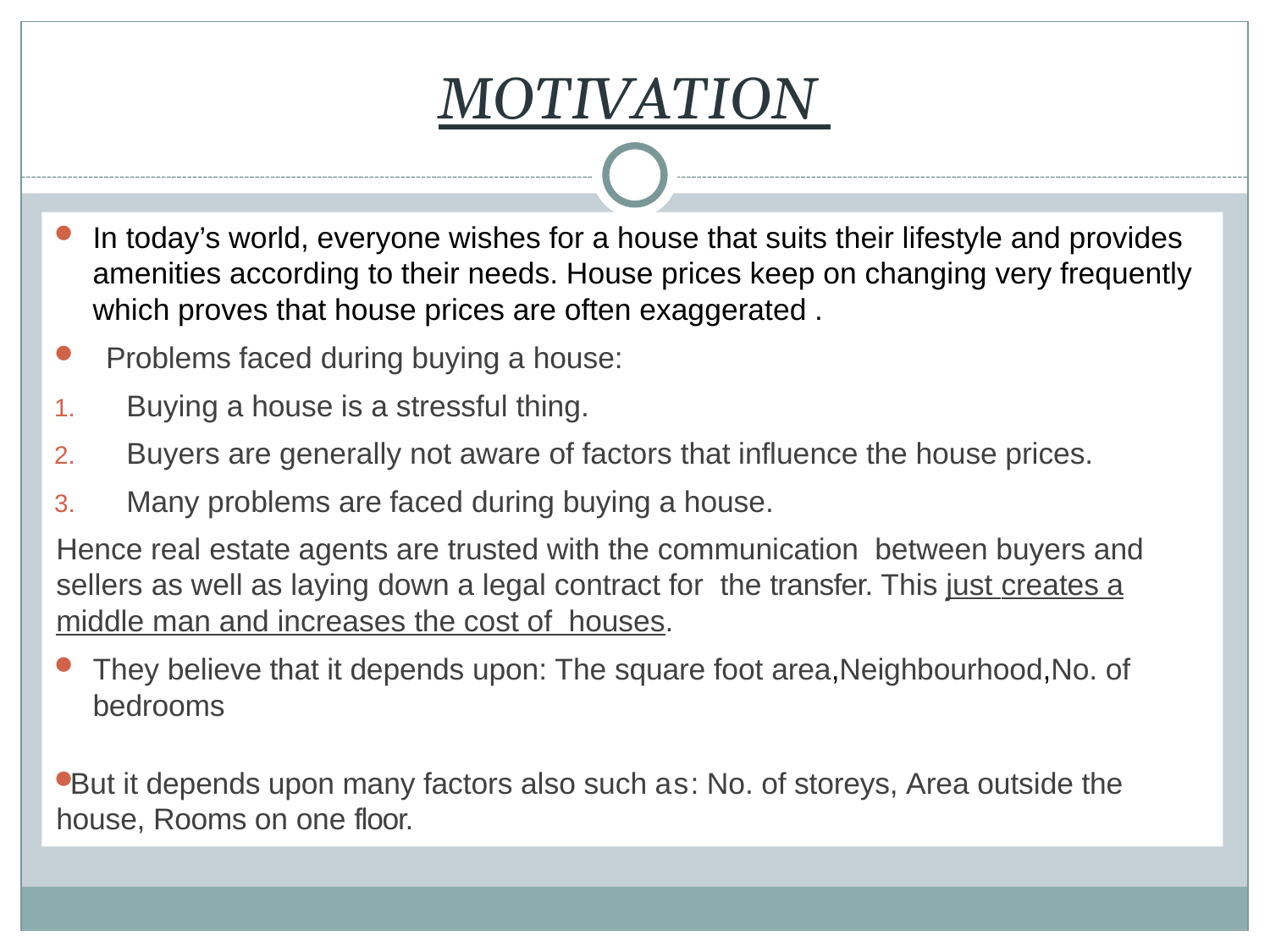

# MOTIVATION
In today’s world, everyone wishes for a house that suits their lifestyle and provides amenities according to their needs. House prices keep on changing very frequently which proves that house prices are often exaggerated .
 Problems faced during buying a house:
Buying a house is a stressful thing.
Buyers are generally not aware of factors that influence the house prices.
Many problems are faced during buying a house.
Hence real estate agents are trusted with the communication  between buyers and sellers as well as laying down a legal contract for  the transfer. This just creates a middle man and increases the cost of  houses.
They believe that it depends upon: The square foot area,Neighbourhood,No. of bedrooms

But it depends upon many factors also such a s : No. of storeys, Area outside the house, Rooms on one floor.